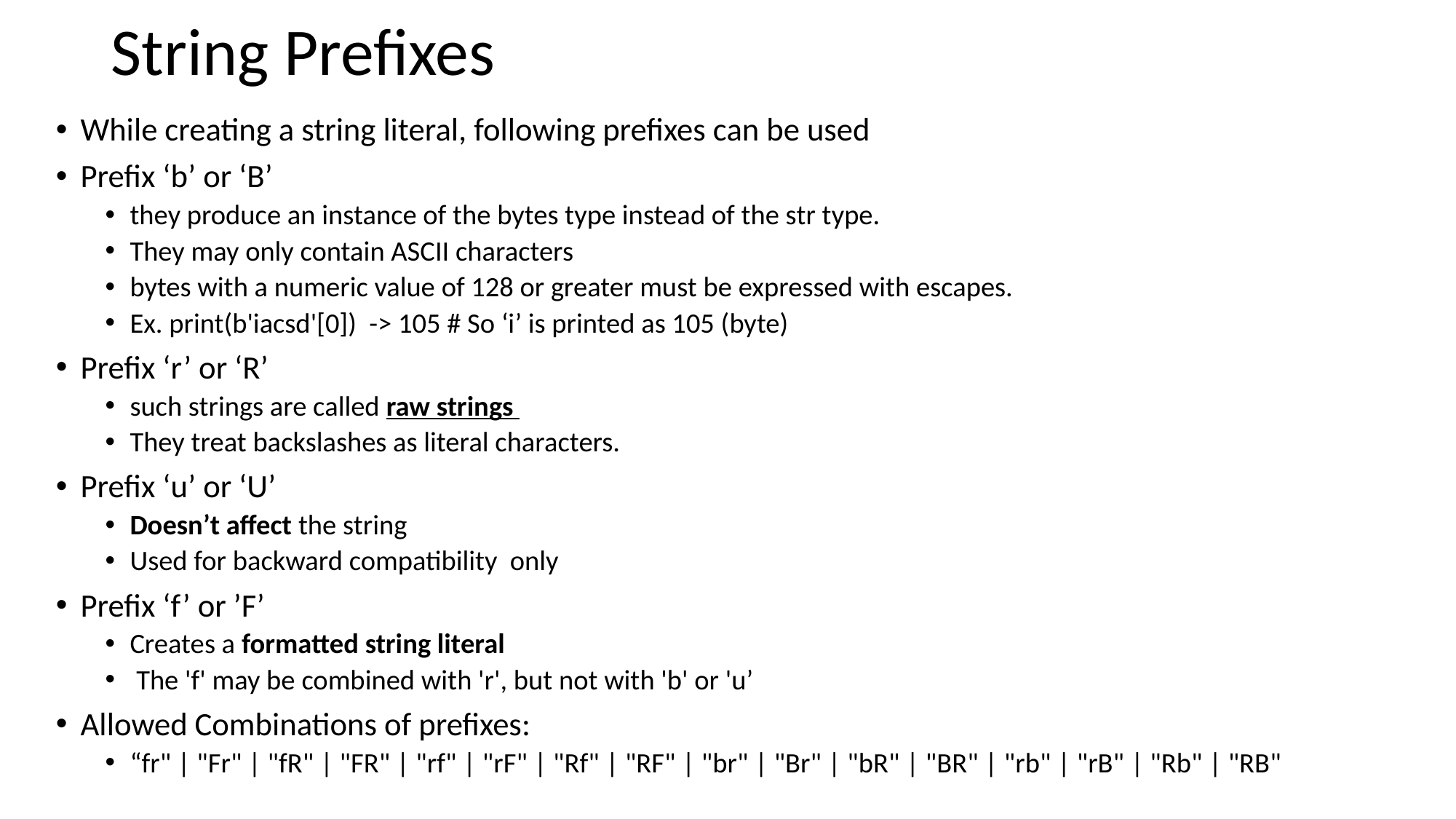

# String Prefixes
While creating a string literal, following prefixes can be used
Prefix ‘b’ or ‘B’
they produce an instance of the bytes type instead of the str type.
They may only contain ASCII characters
bytes with a numeric value of 128 or greater must be expressed with escapes.
Ex. print(b'iacsd'[0])  -> 105 # So ‘i’ is printed as 105 (byte)
Prefix ‘r’ or ‘R’
such strings are called raw strings
They treat backslashes as literal characters.
Prefix ‘u’ or ‘U’
Doesn’t affect the string
Used for backward compatibility  only
Prefix ‘f’ or ’F’
Creates a formatted string literal
 The 'f' may be combined with 'r', but not with 'b' or 'u’
Allowed Combinations of prefixes:
“fr" | "Fr" | "fR" | "FR" | "rf" | "rF" | "Rf" | "RF" | "br" | "Br" | "bR" | "BR" | "rb" | "rB" | "Rb" | "RB"